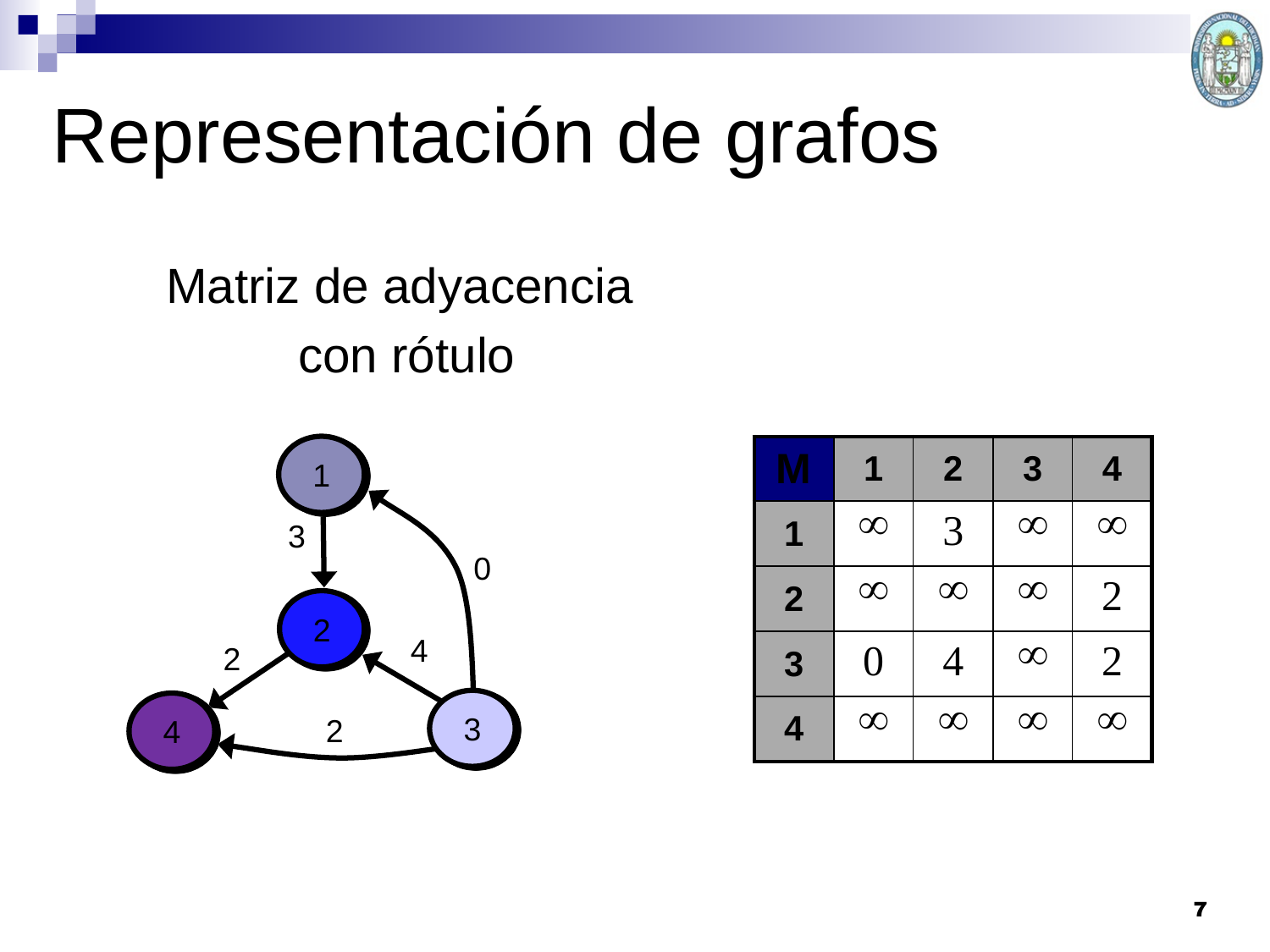

Representación de grafos
Matriz de adyacencia
con rótulo

1

3
0
2
4

2

3
4
2

| M | 1 | 2 | 3 | 4 |
| --- | --- | --- | --- | --- |
| 1 | ∞ | 3 | ∞ | ∞ |
| 2 | ∞ | ∞ | ∞ | 2 |
| 3 | 0 | 4 | ∞ | 2 |
| 4 | ∞ | ∞ | ∞ | ∞ |
7